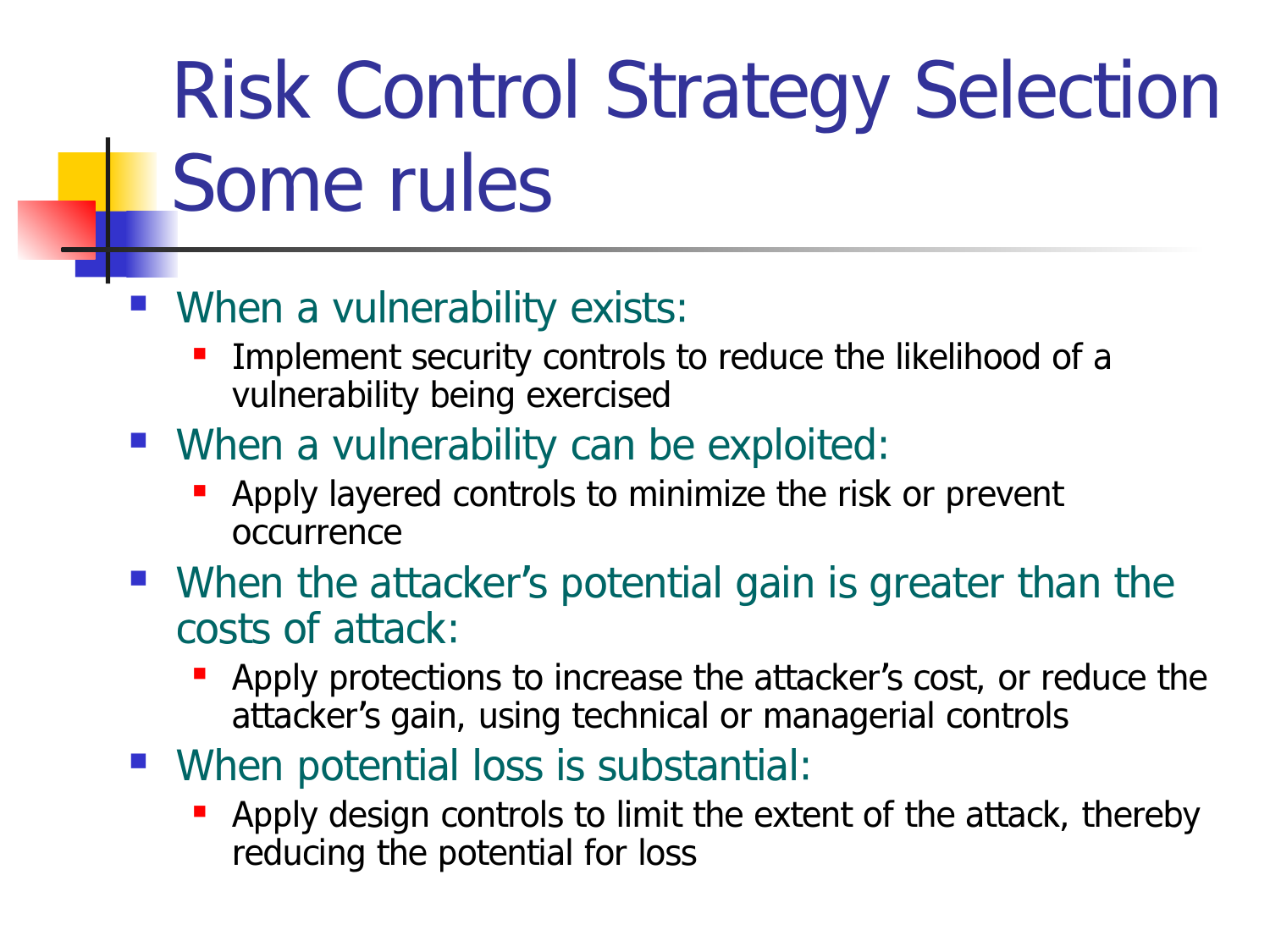

# Risk Control Strategy Selection Some rules
When a vulnerability exists:
Implement security controls to reduce the likelihood of a vulnerability being exercised
When a vulnerability can be exploited:
Apply layered controls to minimize the risk or prevent occurrence
When the attacker’s potential gain is greater than the costs of attack:
Apply protections to increase the attacker’s cost, or reduce the attacker’s gain, using technical or managerial controls
When potential loss is substantial:
Apply design controls to limit the extent of the attack, thereby reducing the potential for loss